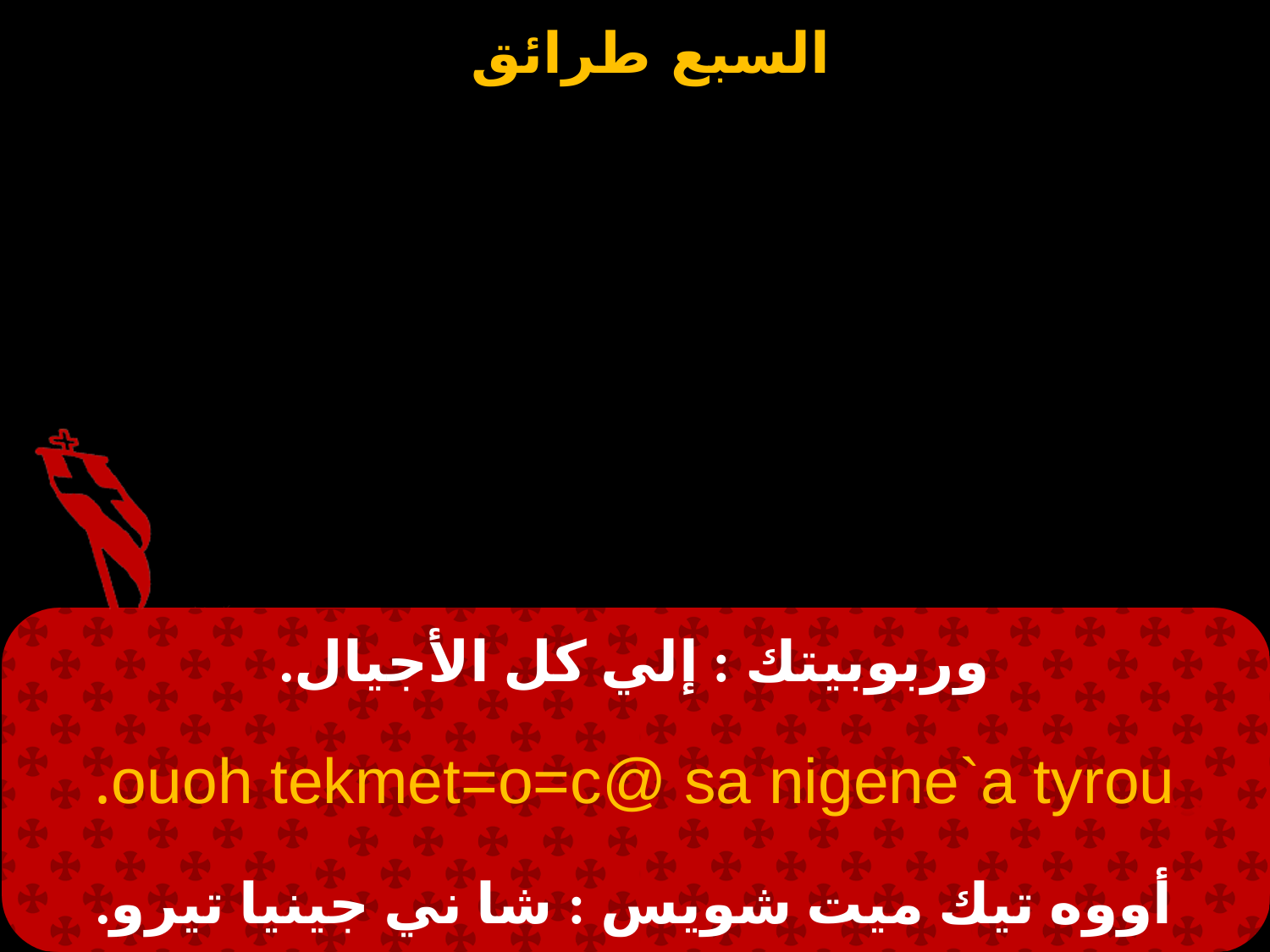

# وربوبيتك : إلي كل الأجيال.
ouoh tekmet=o=c@ sa nigene`a tyrou.
أووه تيك ميت شويس : شا ني جينيا تيرو.